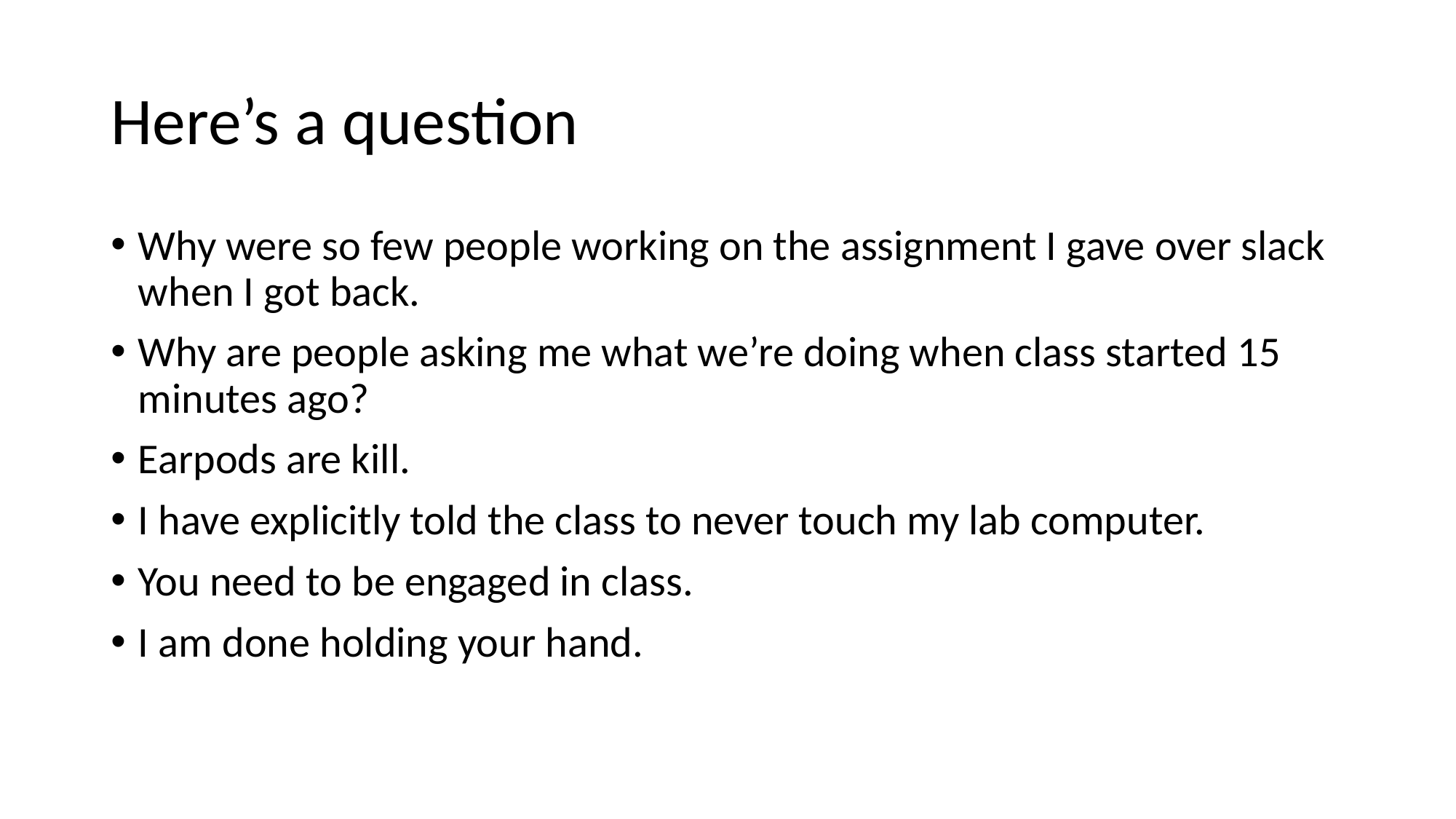

# Here’s a question
Why were so few people working on the assignment I gave over slack when I got back.
Why are people asking me what we’re doing when class started 15 minutes ago?
Earpods are kill.
I have explicitly told the class to never touch my lab computer.
You need to be engaged in class.
I am done holding your hand.